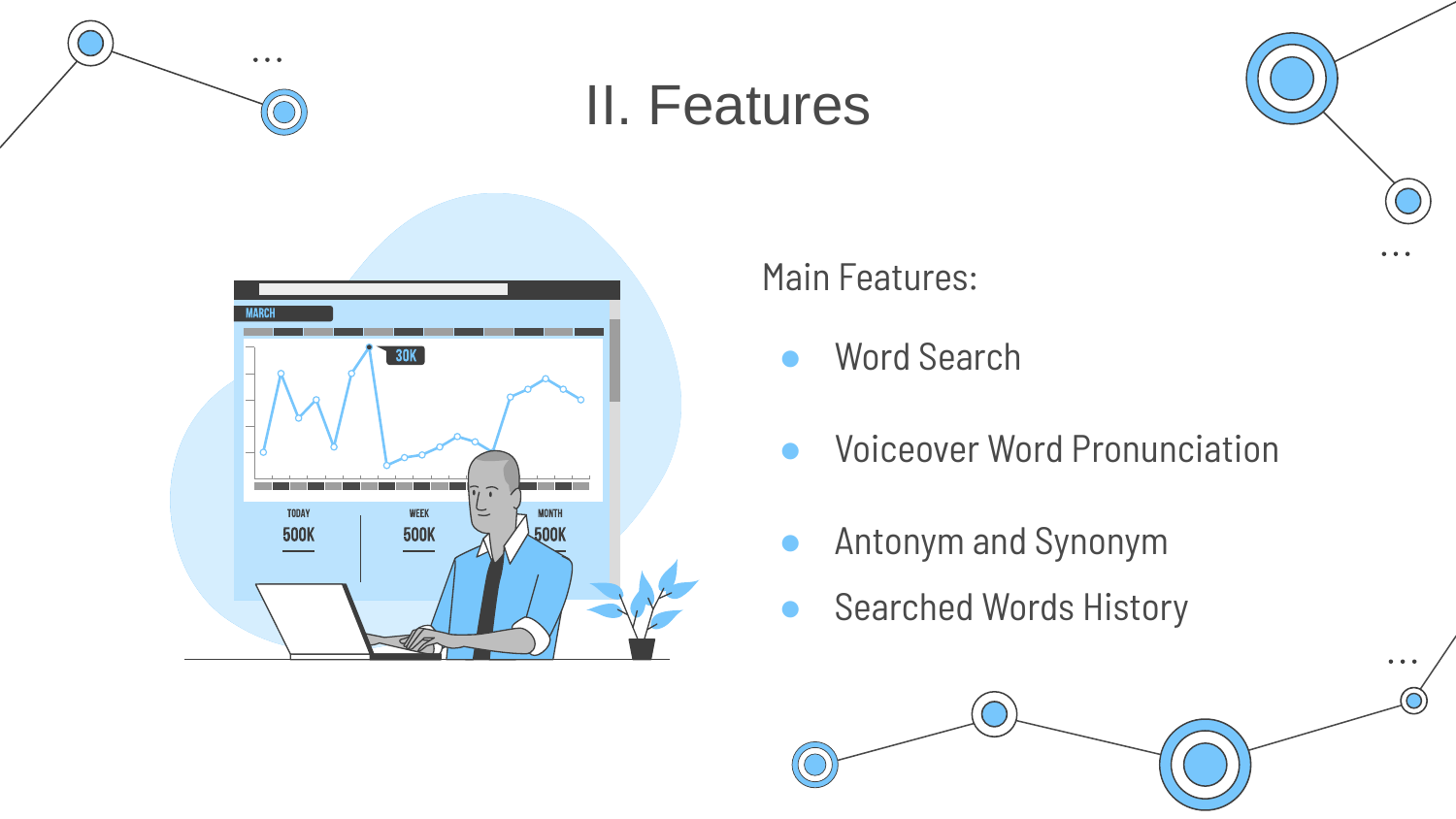

# II. Features

Main Features:

Word Search

Voiceover Word Pronunciation

Antonym and Synonym
Searched Words History